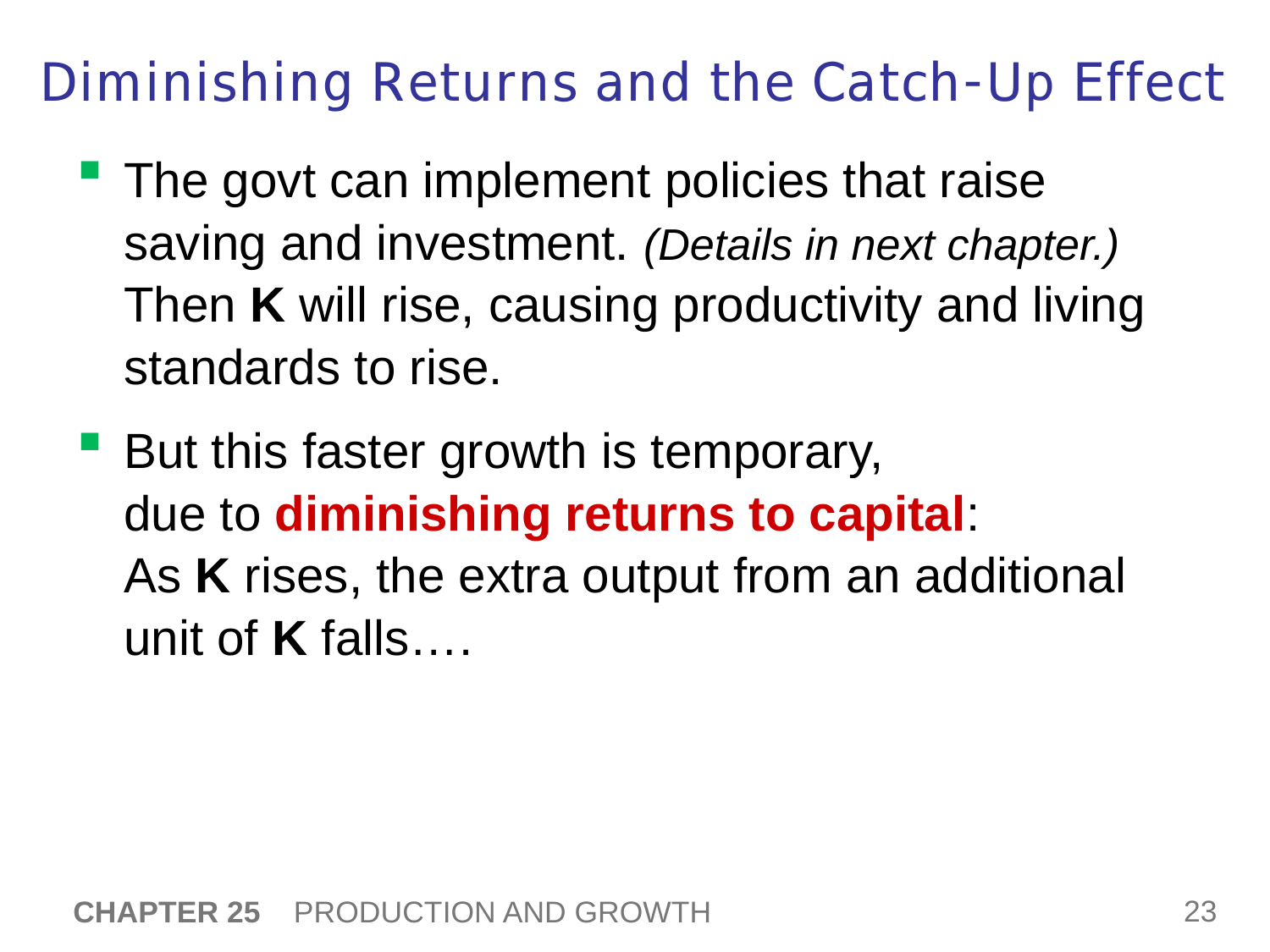

# Diminishing Returns and the Catch-Up Effect
The govt can implement policies that raise saving and investment. (Details in next chapter.)
Then K will rise, causing productivity and living standards to rise.
But this faster growth is temporary,
due to diminishing returns to capital:
As K rises, the extra output from an additional unit of K falls….
CHAPTER 25    PRODUCTION AND GROWTH